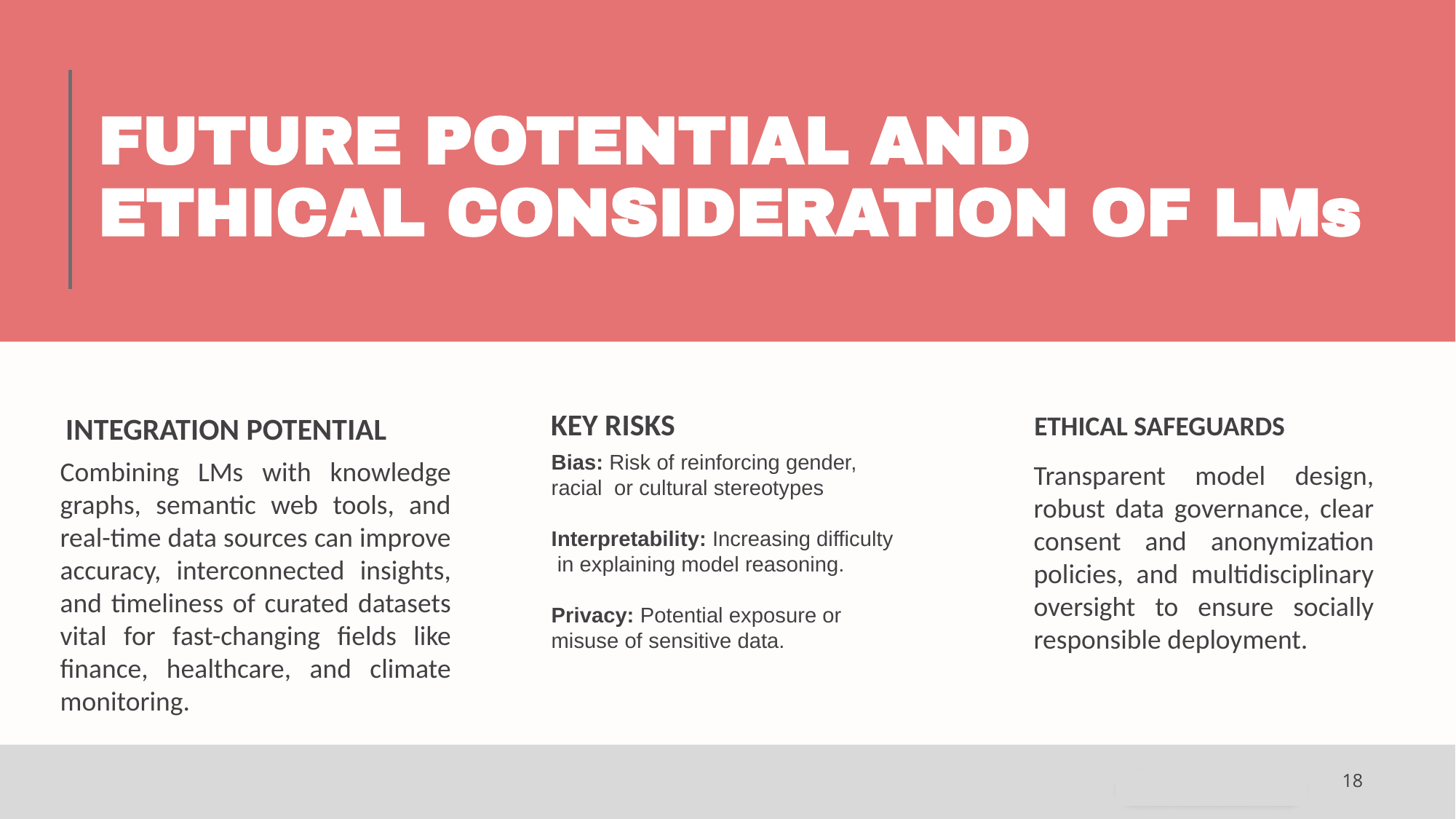

# FUTURE POTENTIAL AND ETHICAL CONSIDERATION OF LMs

ETHICAL SAFEGUARDS
KEY RISKS
INTEGRATION POTENTIAL
Bias: Risk of reinforcing gender,
racial  or cultural stereotypes

Interpretability: Increasing difficulty
 in explaining model reasoning.

Privacy: Potential exposure or
misuse of sensitive data.
Combining LMs with knowledge graphs, semantic web tools, and real-time data sources can improve accuracy, interconnected insights, and timeliness of curated datasets vital for fast-changing fields like finance, healthcare, and climate monitoring.
Transparent model design, robust data governance, clear consent and anonymization policies, and multidisciplinary oversight to ensure socially responsible deployment.
18